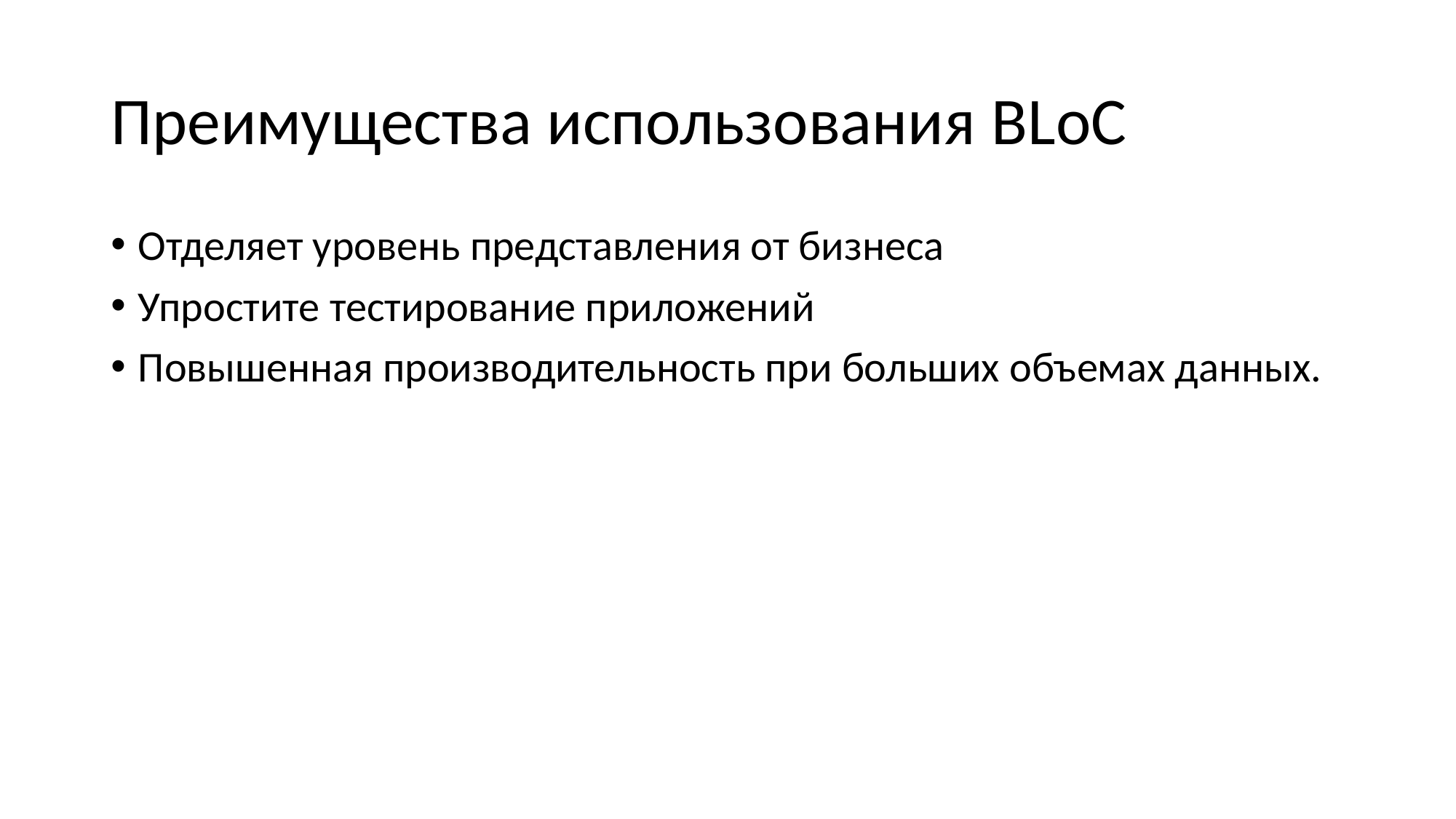

# Преимущества использования BLoC
Отделяет уровень представления от бизнеса
Упростите тестирование приложений
Повышенная производительность при больших объемах данных.